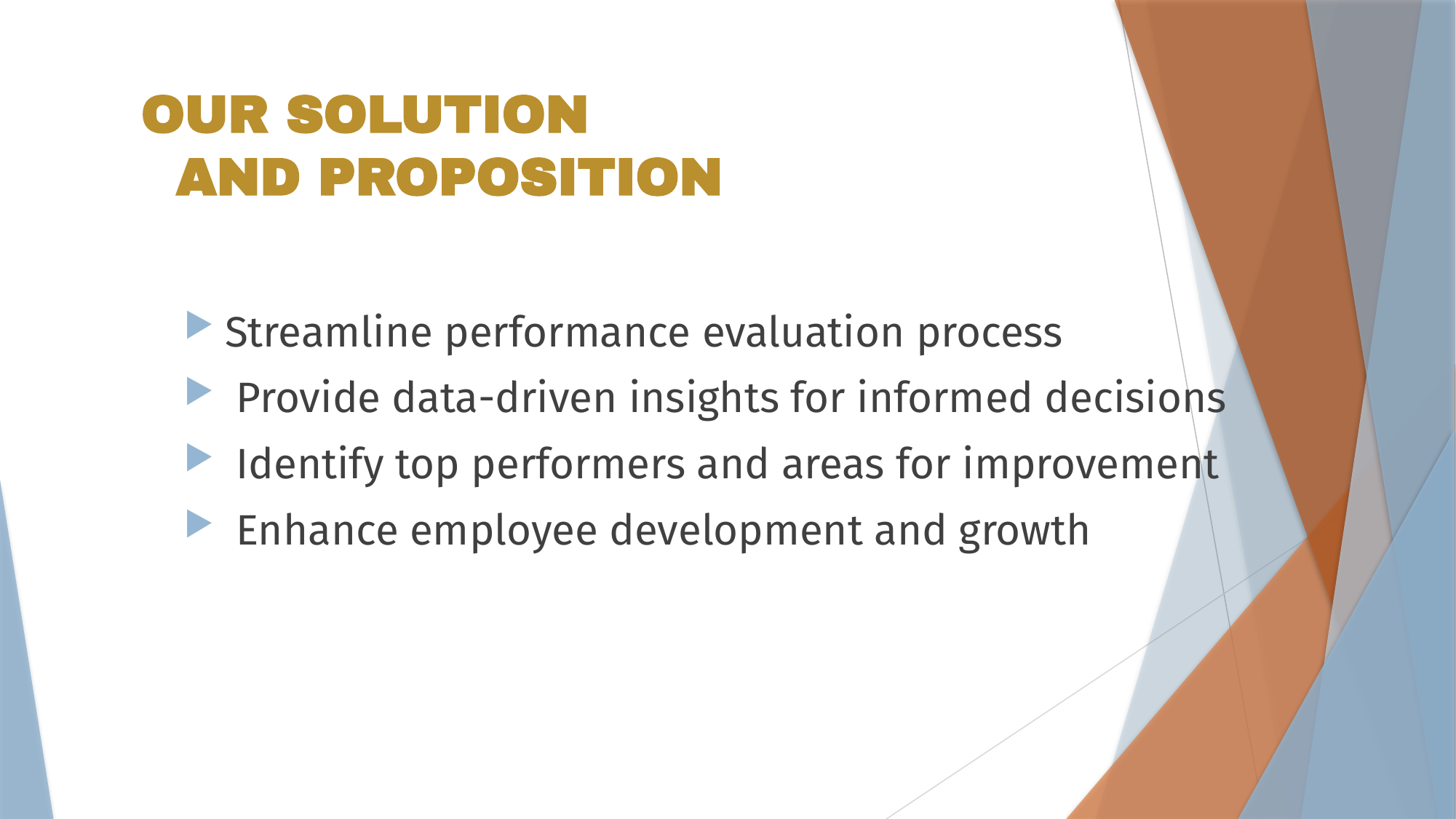

# OUR SOLUTION AND PROPOSITION
Streamline performance evaluation process
 Provide data-driven insights for informed decisions
 Identify top performers and areas for improvement
 Enhance employee development and growth